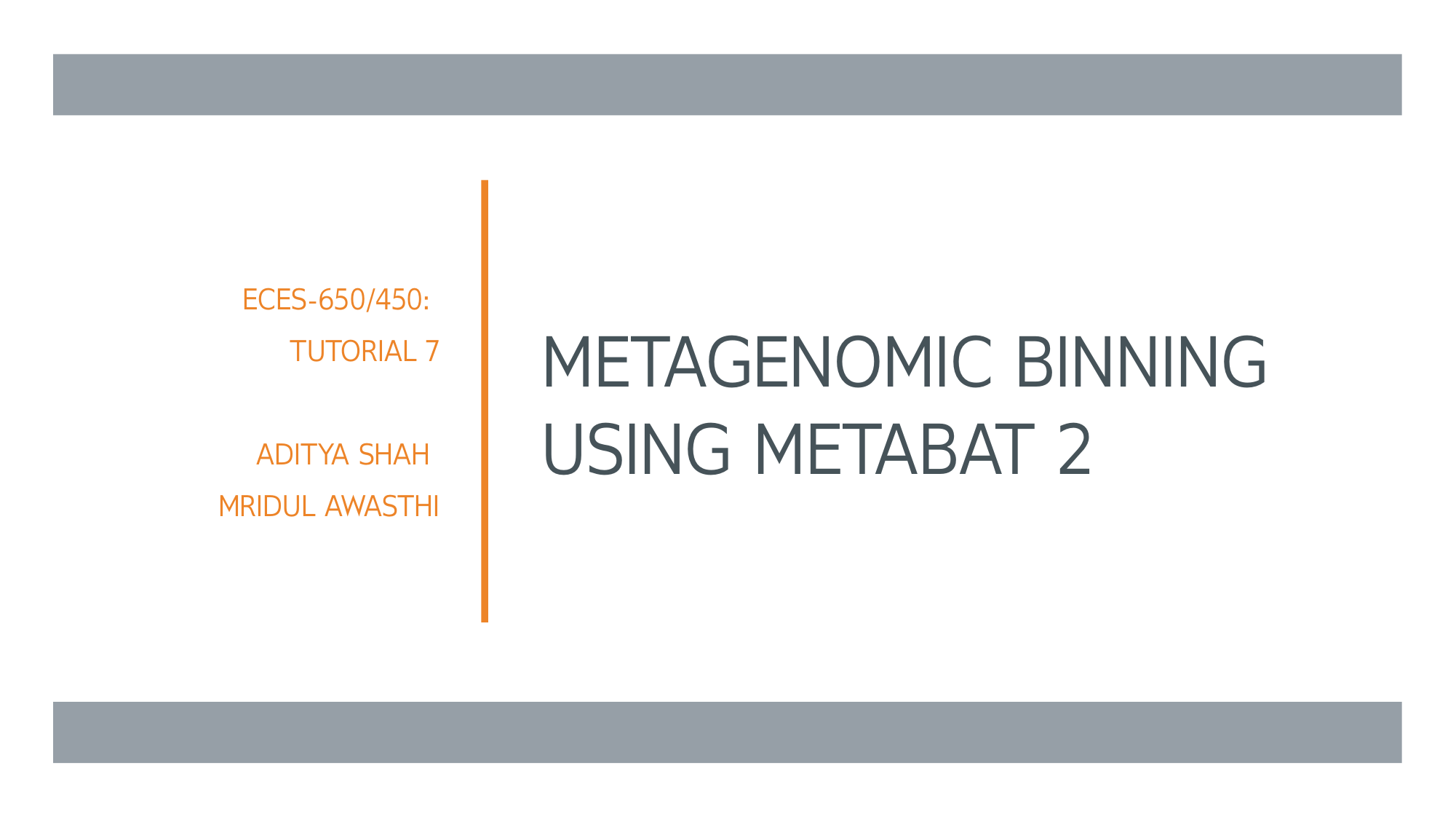

ECES-650/450:
TUTORIAL 7

ADITYA SHAH
MRIDUL AWASTHI
# METAGENOMIC BINNING USING METABAT 2